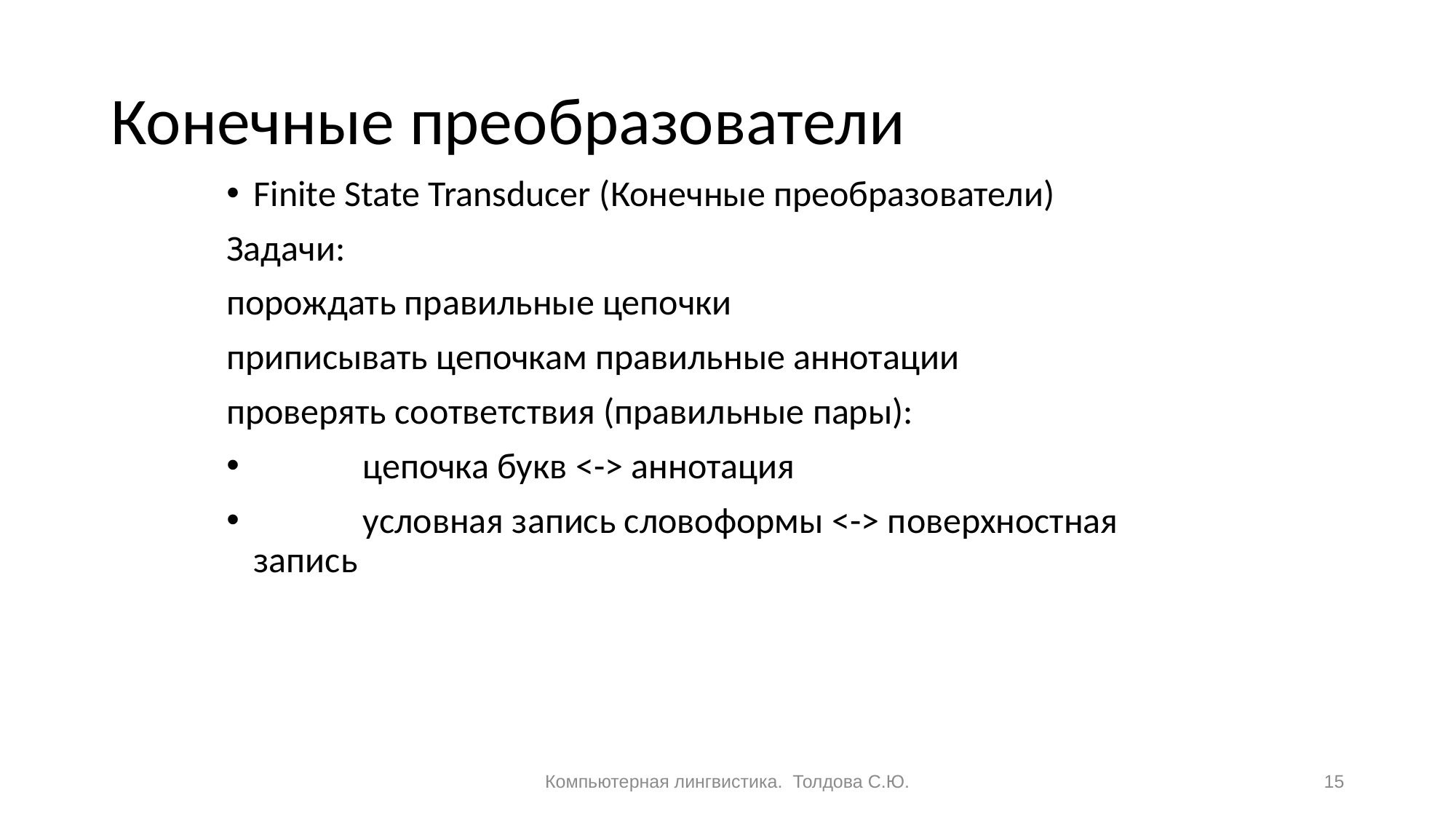

# Конечные преобразователи
Finite State Transducer (Конечные преобразователи)
Задачи:
порождать правильные цепочки
приписывать цепочкам правильные аннотации
проверять соответствия (правильные пары):
	цепочка букв <-> аннотация
	условная запись словоформы <-> поверхностная запись

Компьютерная лингвистика.  Толдова С.Ю.
15